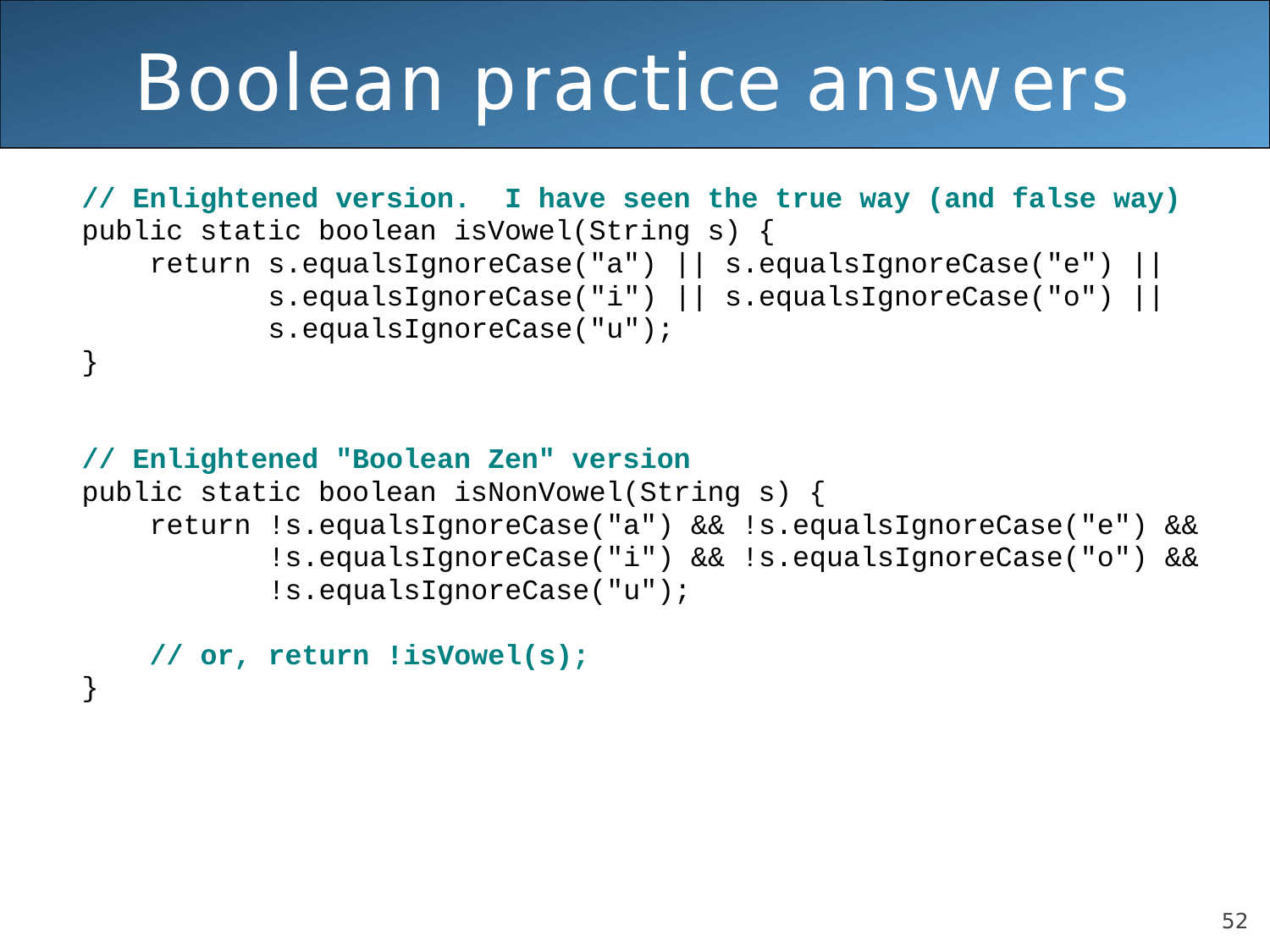

# Boolean practice answers
// Enlightened version.  I have seen the true way (and false way)
public static boolean isVowel(String s) {
    return s.equalsIgnoreCase("a") || s.equalsIgnoreCase("e") ||
           s.equalsIgnoreCase("i") || s.equalsIgnoreCase("o") ||
           s.equalsIgnoreCase("u");
}

// Enlightened "Boolean Zen" version
public static boolean isNonVowel(String s) {
    return !s.equalsIgnoreCase("a") && !s.equalsIgnoreCase("e") &&
           !s.equalsIgnoreCase("i") && !s.equalsIgnoreCase("o") &&
           !s.equalsIgnoreCase("u");

    // or, return !isVowel(s);
}